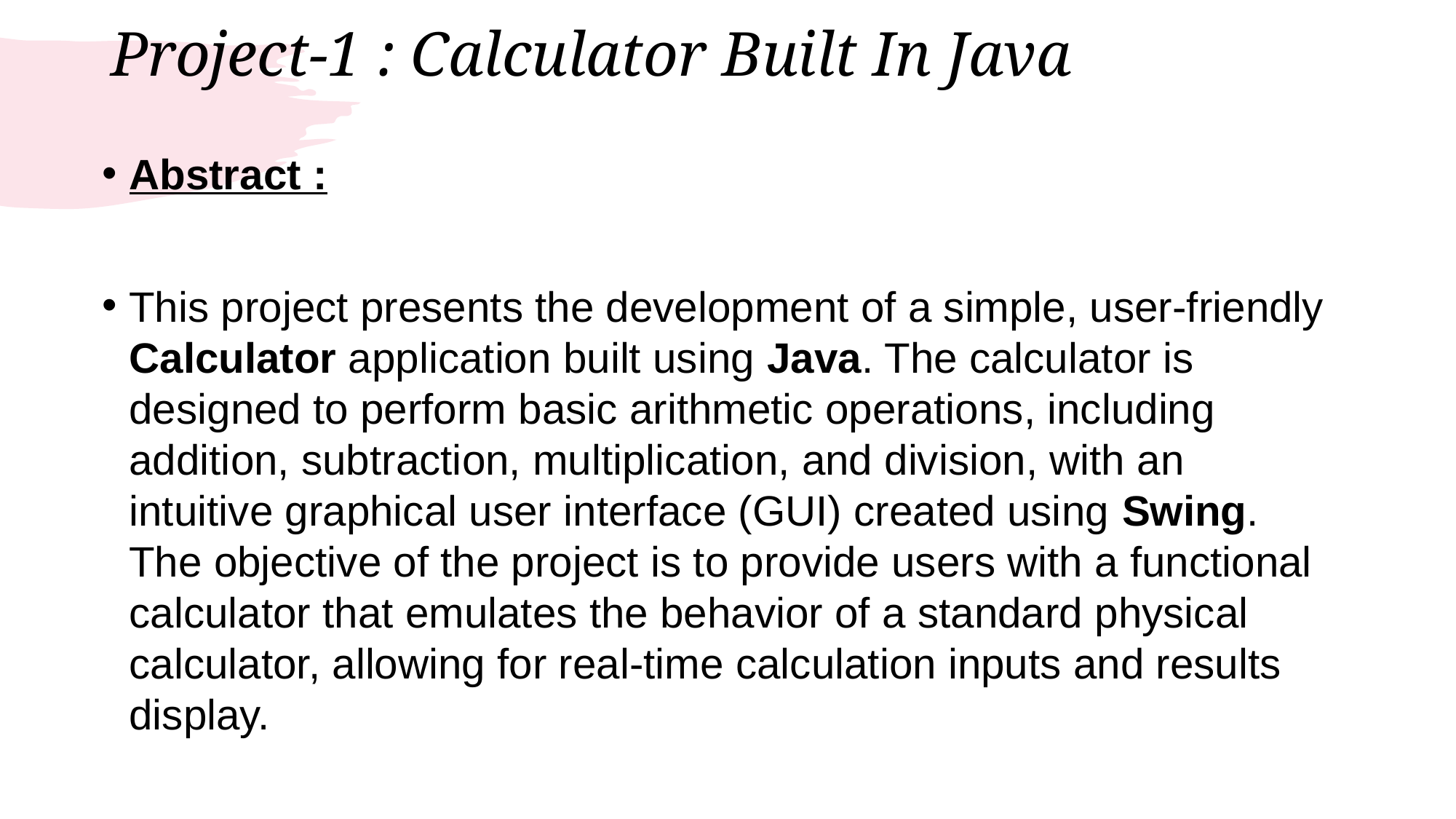

# Project-1 : Calculator Built In Java
Abstract :

This project presents the development of a simple, user-friendly Calculator application built using Java. The calculator is designed to perform basic arithmetic operations, including addition, subtraction, multiplication, and division, with an intuitive graphical user interface (GUI) created using Swing. The objective of the project is to provide users with a functional calculator that emulates the behavior of a standard physical calculator, allowing for real-time calculation inputs and results display.